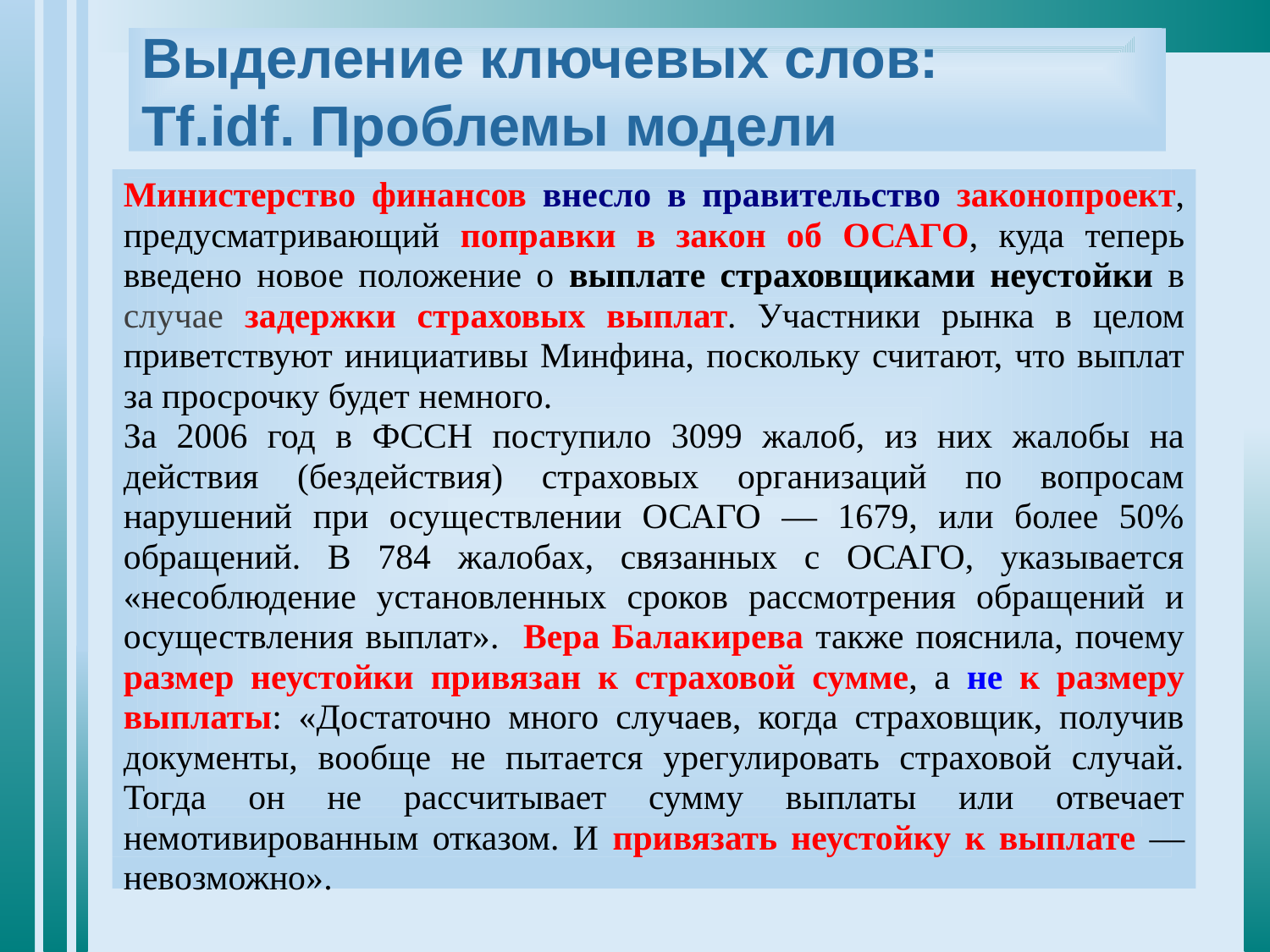

Выделение ключевых слов:
Tf.idf. Проблемы модели

Министерство финансов внесло в правительство законопроект, предусматривающий поправки в закон об ОСАГО, куда теперь введено новое положение о выплате страховщиками неустойки в случае задержки страховых выплат. Участники рынка в целом приветствуют инициативы Минфина, поскольку считают, что выплат за просрочку будет немного.
За 2006 год в ФССН поступило 3099 жалоб, из них жалобы на действия (бездействия) страховых организаций по вопросам нарушений при осуществлении ОСАГО — 1679, или более 50% обращений. В 784 жалобах, связанных с ОСАГО, указывается «несоблюдение установленных сроков рассмотрения обращений и осуществления выплат».  Вера Балакирева также пояснила, почему размер неустойки привязан к страховой сумме, а не к размеру выплаты: «Достаточно много случаев, когда страховщик, получив документы, вообще не пытается урегулировать страховой случай. Тогда он не рассчитывает сумму выплаты или отвечает немотивированным отказом. И привязать неустойку к выплате — невозможно».